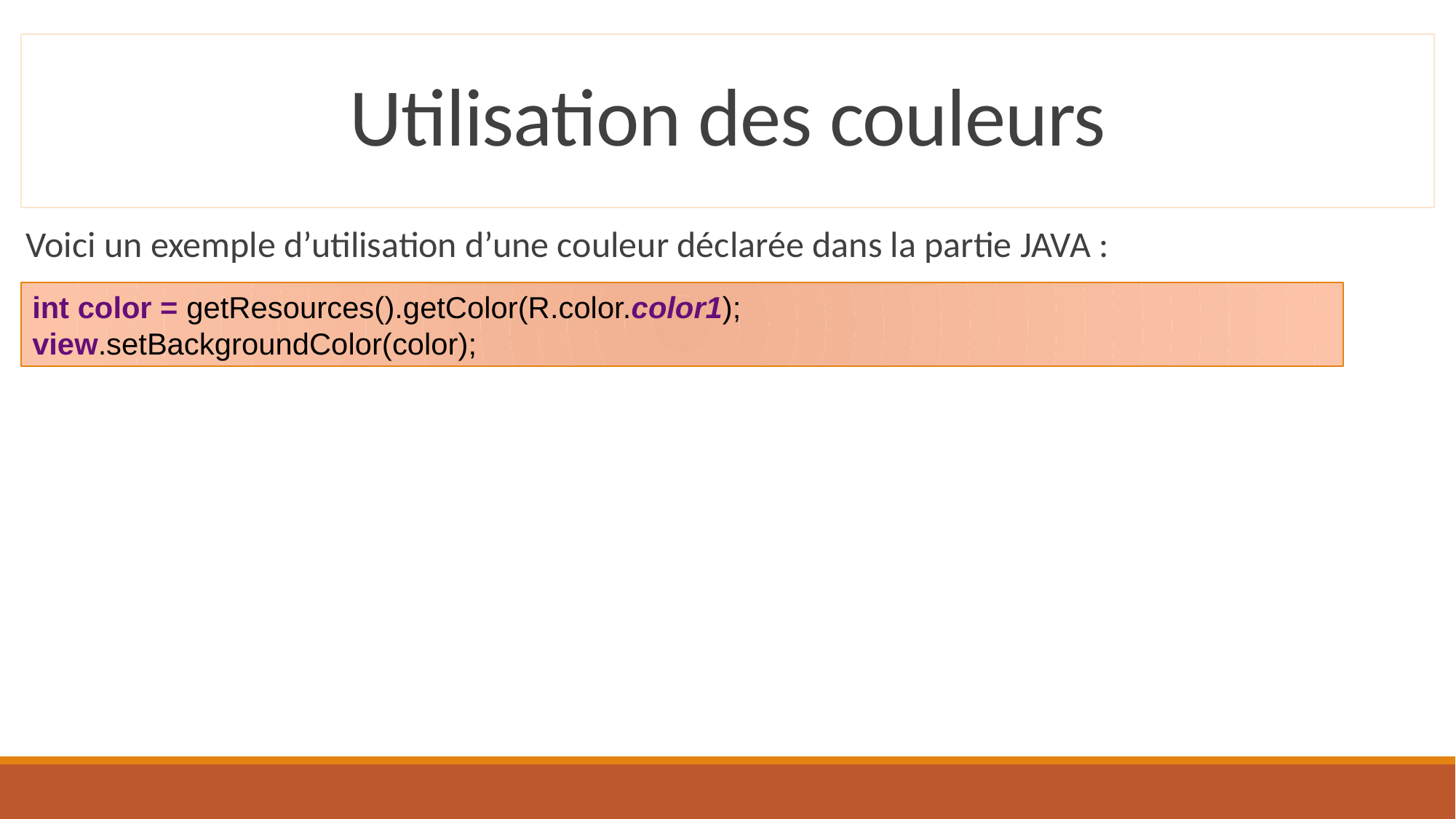

# Utilisation des couleurs
Voici un exemple d’utilisation d’une couleur déclarée dans la partie JAVA :
int color = getResources().getColor(R.color.color1);
view.setBackgroundColor(color);